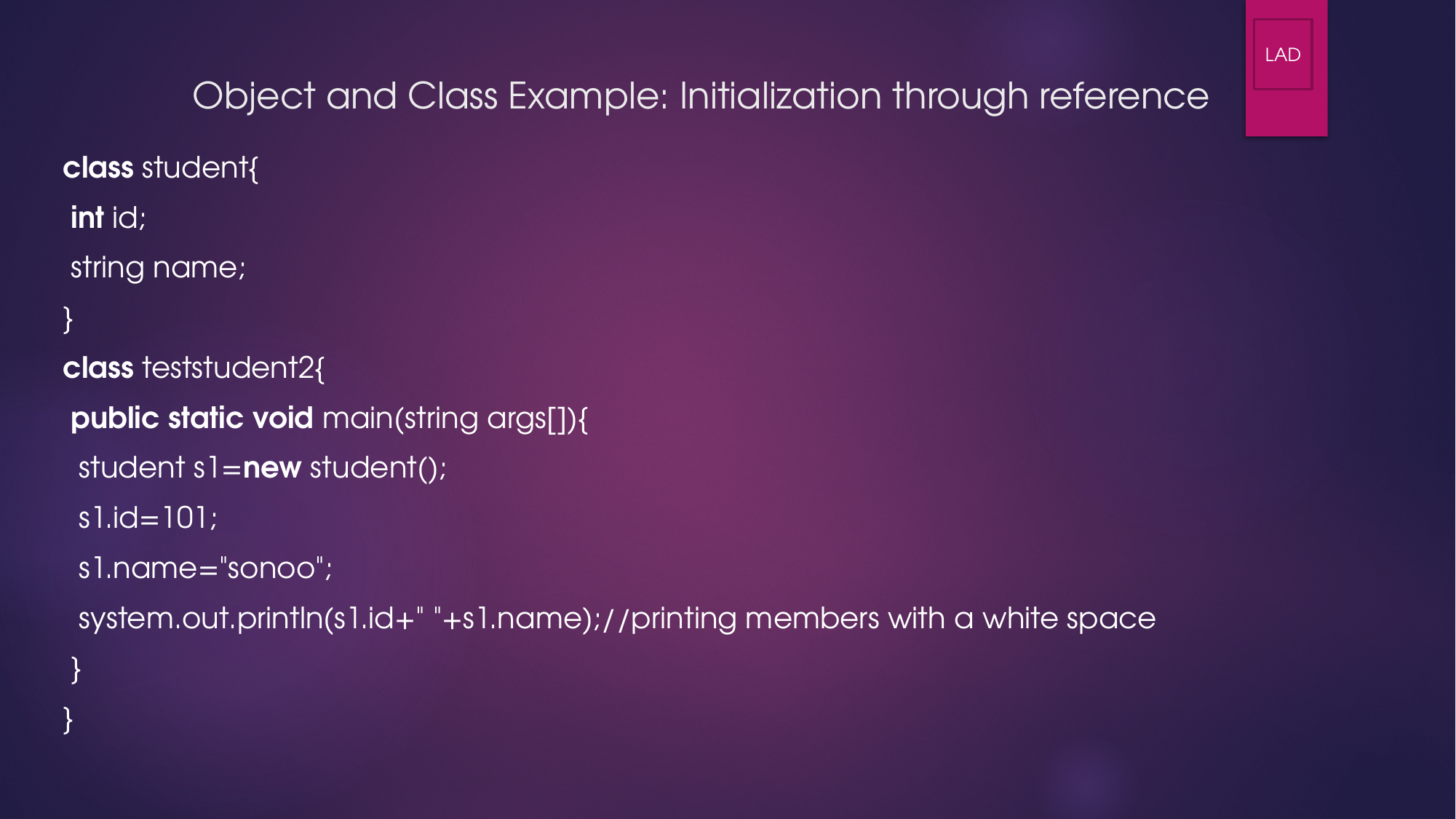

# Object and Class Example: Initialization through reference
LAD
class student{
 int id;
 string name;
}
class teststudent2{
 public static void main(string args[]){
  student s1=new student();
  s1.id=101;
  s1.name="sonoo";
  system.out.println(s1.id+" "+s1.name);//printing members with a white space
 }
}